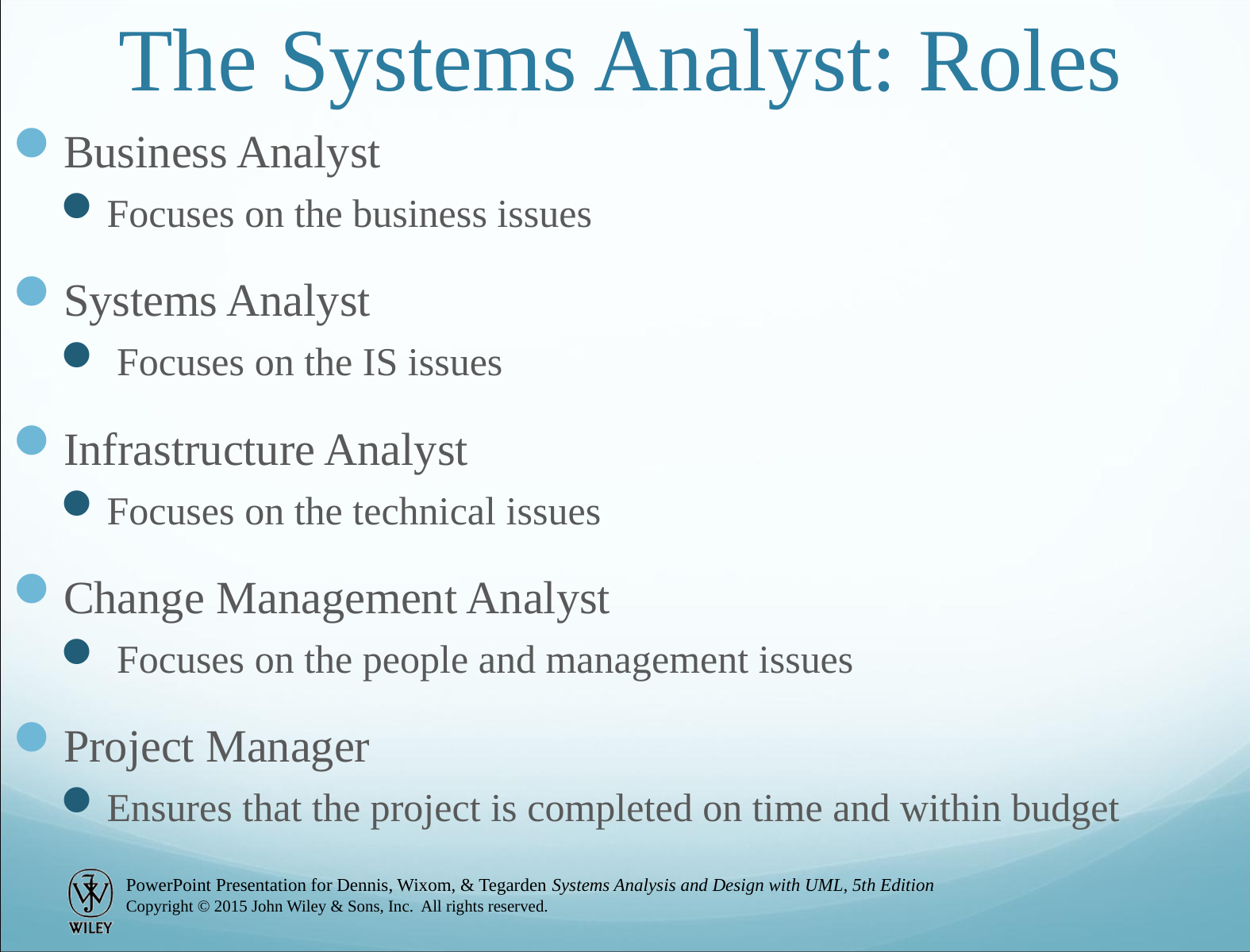

# The Systems Analyst: Roles
Business Analyst
Focuses on the business issues
Systems Analyst
 Focuses on the IS issues
Infrastructure Analyst
Focuses on the technical issues
Change Management Analyst
 Focuses on the people and management issues
Project Manager
Ensures that the project is completed on time and within budget